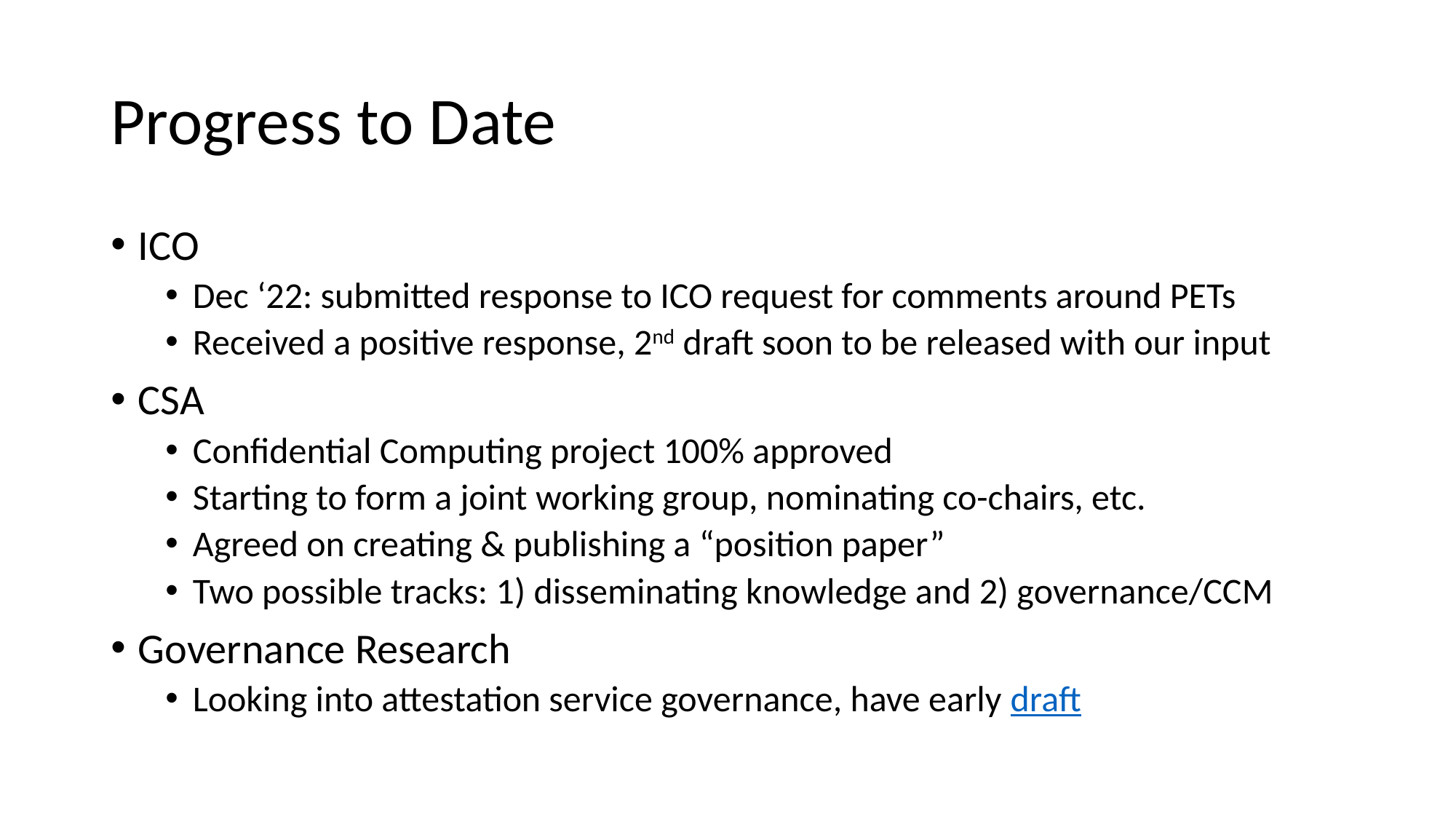

# Progress to Date
ICO
Dec ‘22: submitted response to ICO request for comments around PETs
Received a positive response, 2nd draft soon to be released with our input
CSA
Confidential Computing project 100% approved
Starting to form a joint working group, nominating co-chairs, etc.
Agreed on creating & publishing a “position paper”
Two possible tracks: 1) disseminating knowledge and 2) governance/CCM
Governance Research
Looking into attestation service governance, have early draft